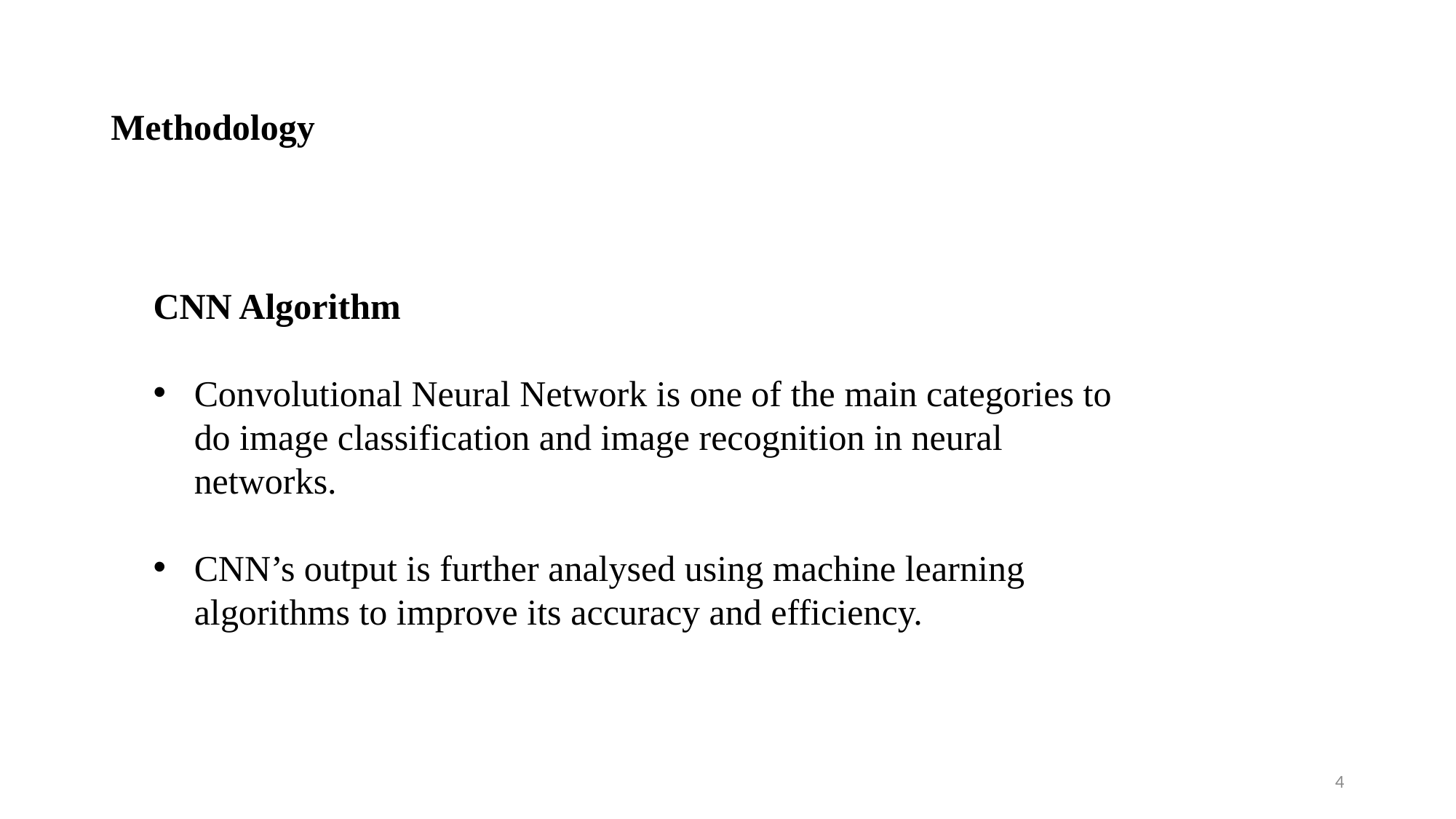

Methodology
CNN Algorithm

Convolutional Neural Network is one of the main categories to do image classification and image recognition in neural networks.

CNN’s output is further analysed using machine learning algorithms to improve its accuracy and efficiency.

4